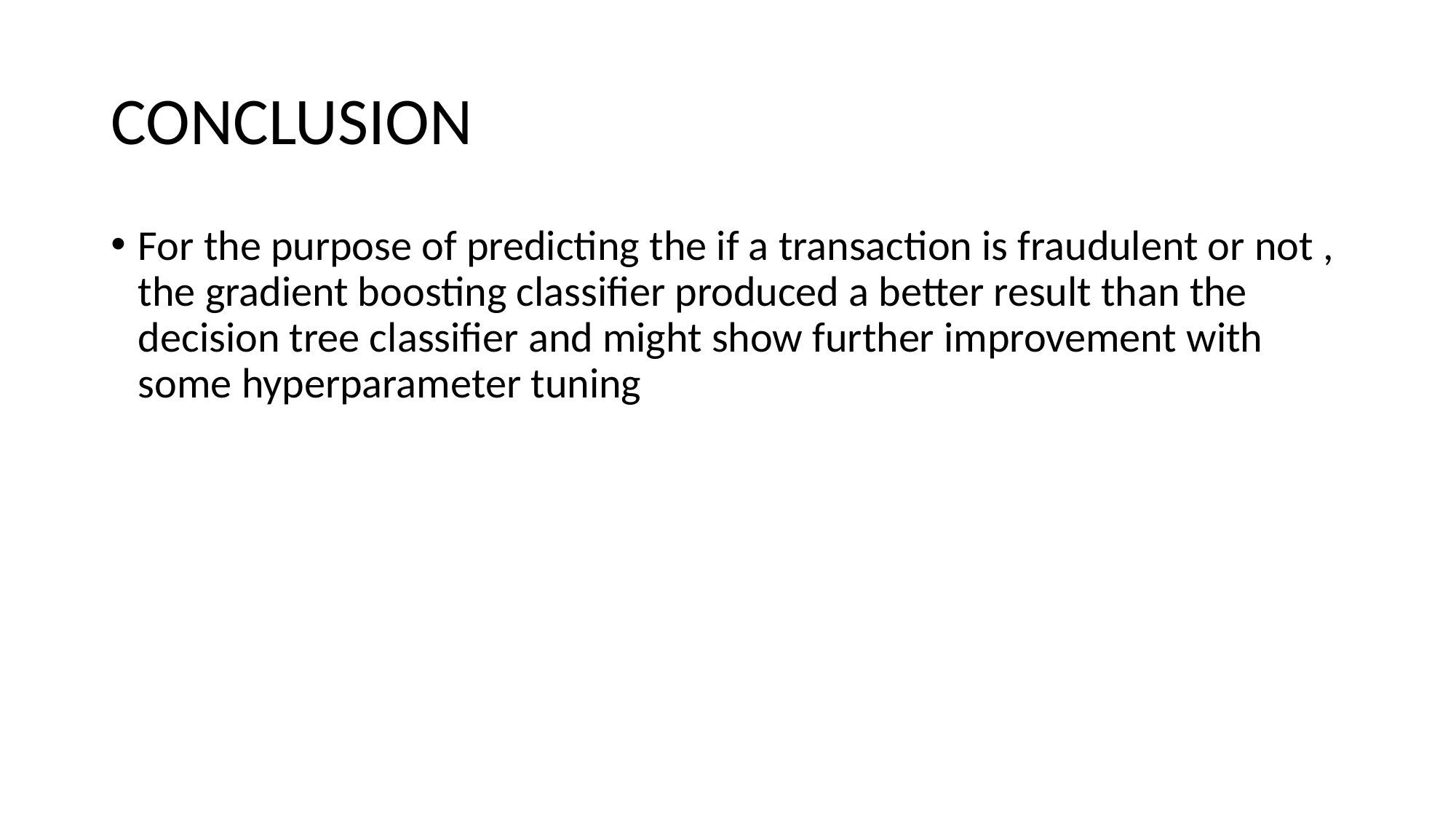

# CONCLUSION
For the purpose of predicting the if a transaction is fraudulent or not , the gradient boosting classifier produced a better result than the decision tree classifier and might show further improvement with some hyperparameter tuning